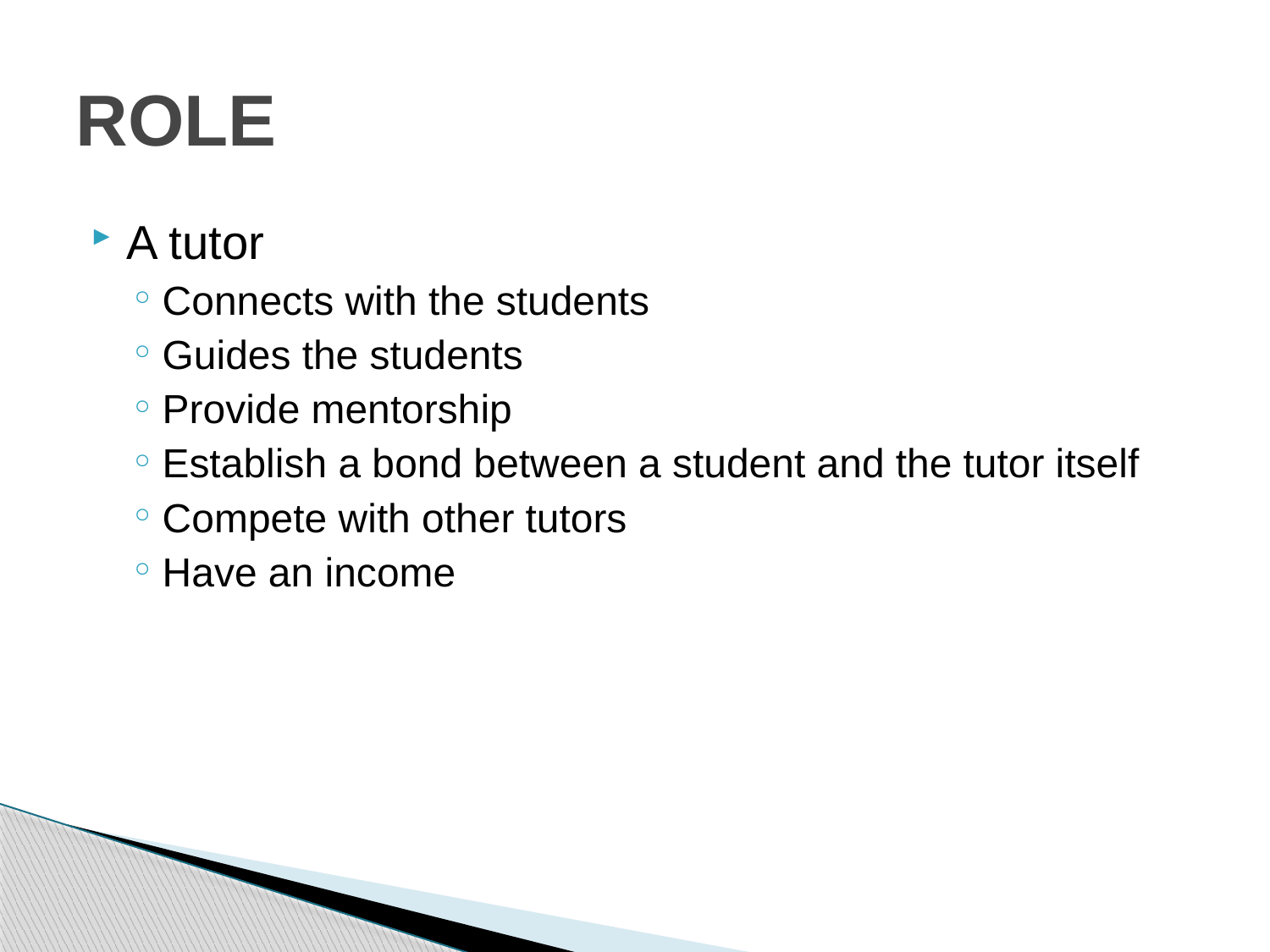

# ROLE
A tutor
Connects with the students
Guides the students
Provide mentorship
Establish a bond between a student and the tutor itself
Compete with other tutors
Have an income